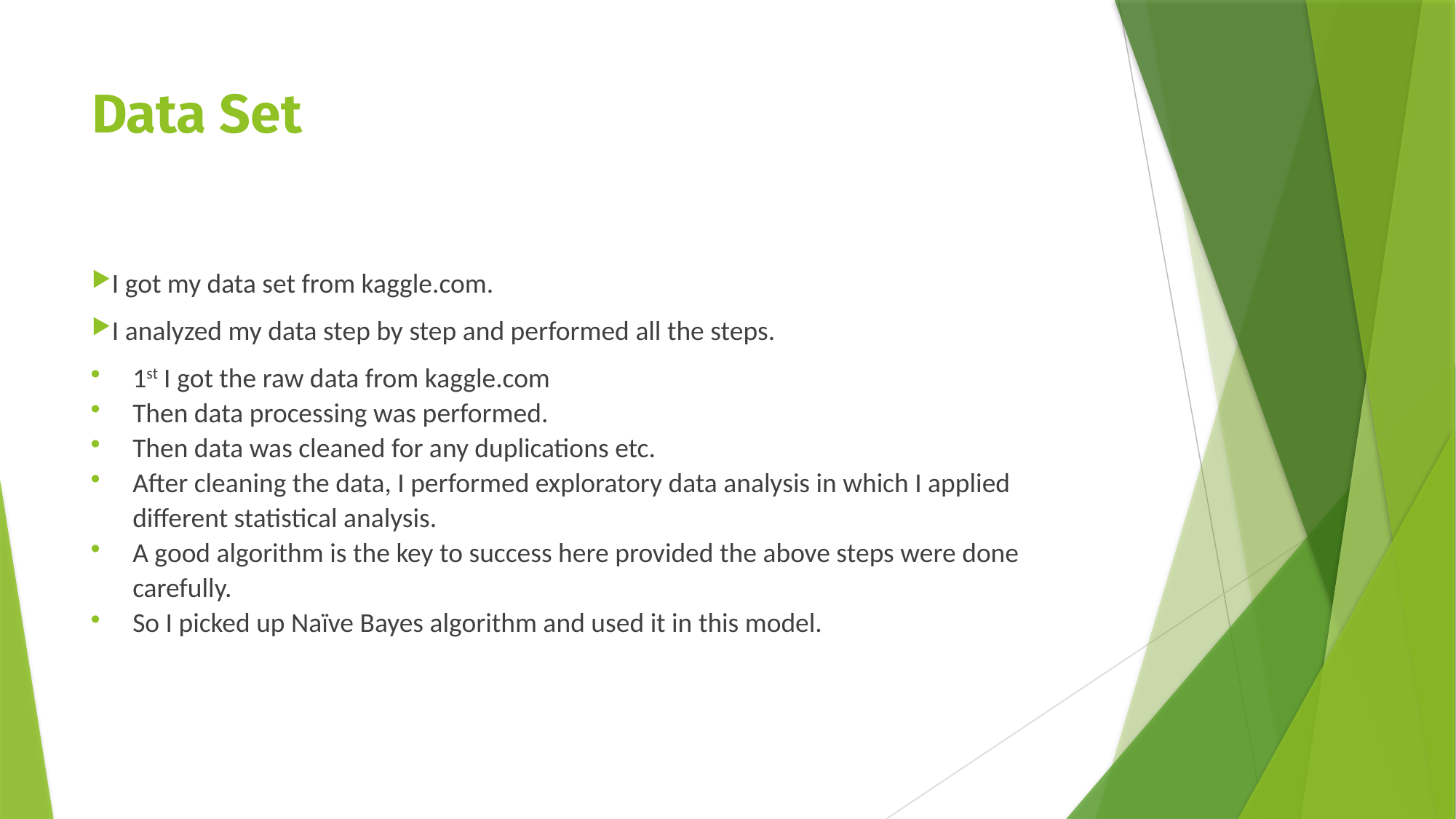

# Data Set
I got my data set from kaggle.com.
I analyzed my data step by step and performed all the steps.
1st I got the raw data from kaggle.com
Then data processing was performed.
Then data was cleaned for any duplications etc.
After cleaning the data, I performed exploratory data analysis in which I applied different statistical analysis.
A good algorithm is the key to success here provided the above steps were done carefully.
So I picked up Naïve Bayes algorithm and used it in this model.